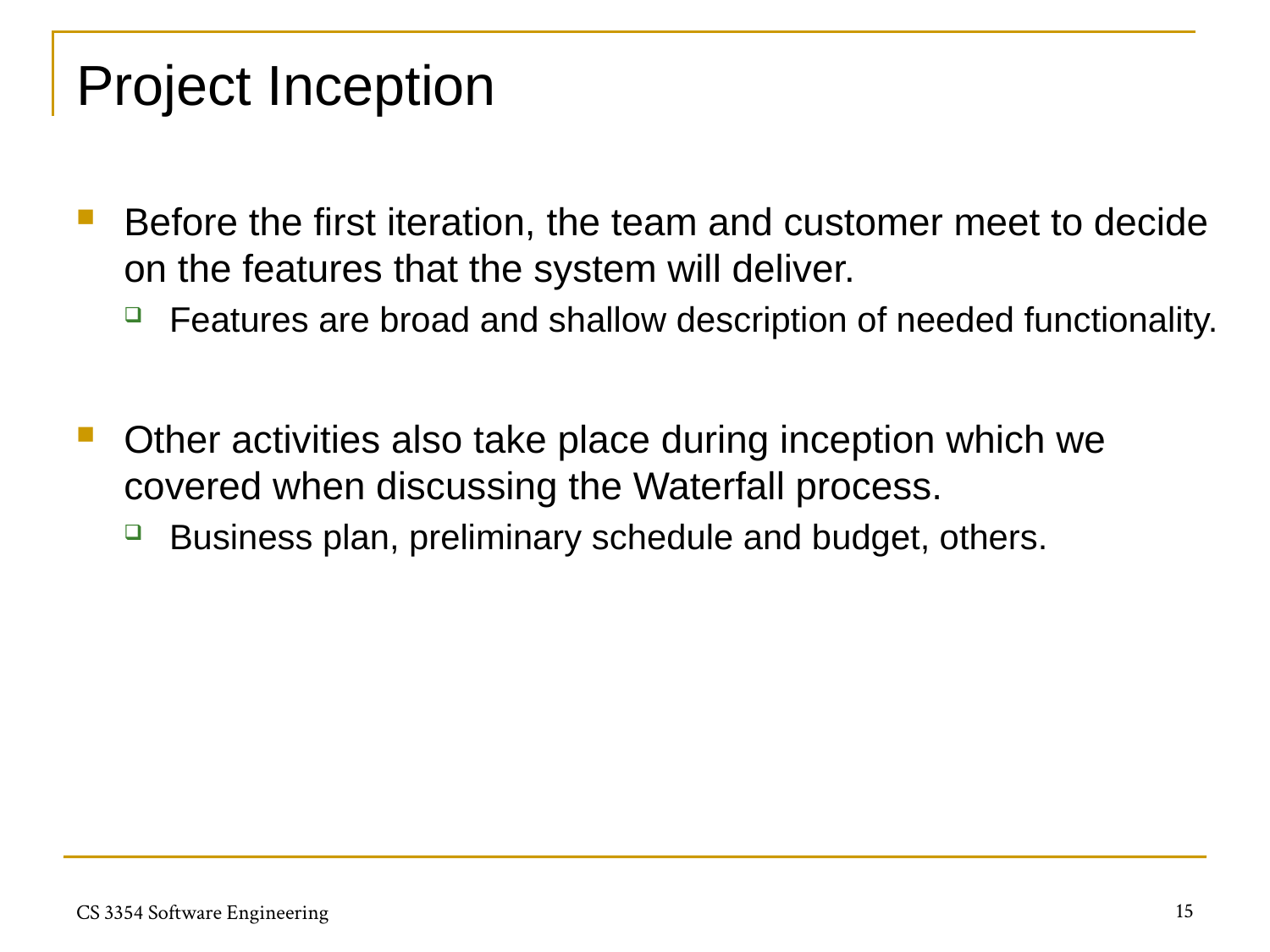

# Project Inception
Before the first iteration, the team and customer meet to decide on the features that the system will deliver.
Features are broad and shallow description of needed functionality.

Other activities also take place during inception which we covered when discussing the Waterfall process.
Business plan, preliminary schedule and budget, others.
CS 3354 Software Engineering
15